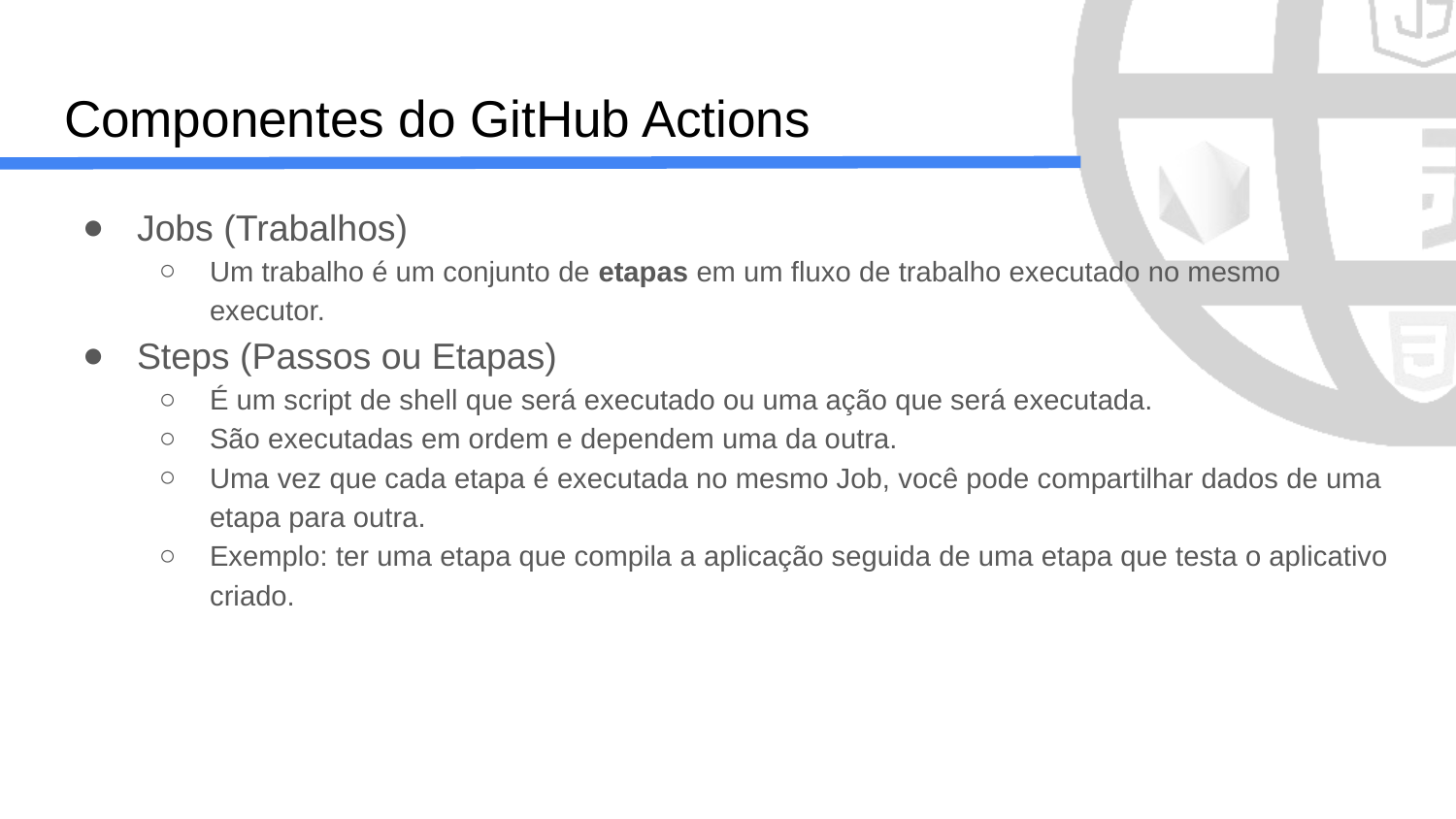

# Componentes do GitHub Actions
Jobs (Trabalhos)
Um trabalho é um conjunto de etapas em um fluxo de trabalho executado no mesmo executor.
Steps (Passos ou Etapas)
É um script de shell que será executado ou uma ação que será executada.
São executadas em ordem e dependem uma da outra.
Uma vez que cada etapa é executada no mesmo Job, você pode compartilhar dados de uma etapa para outra.
Exemplo: ter uma etapa que compila a aplicação seguida de uma etapa que testa o aplicativo criado.